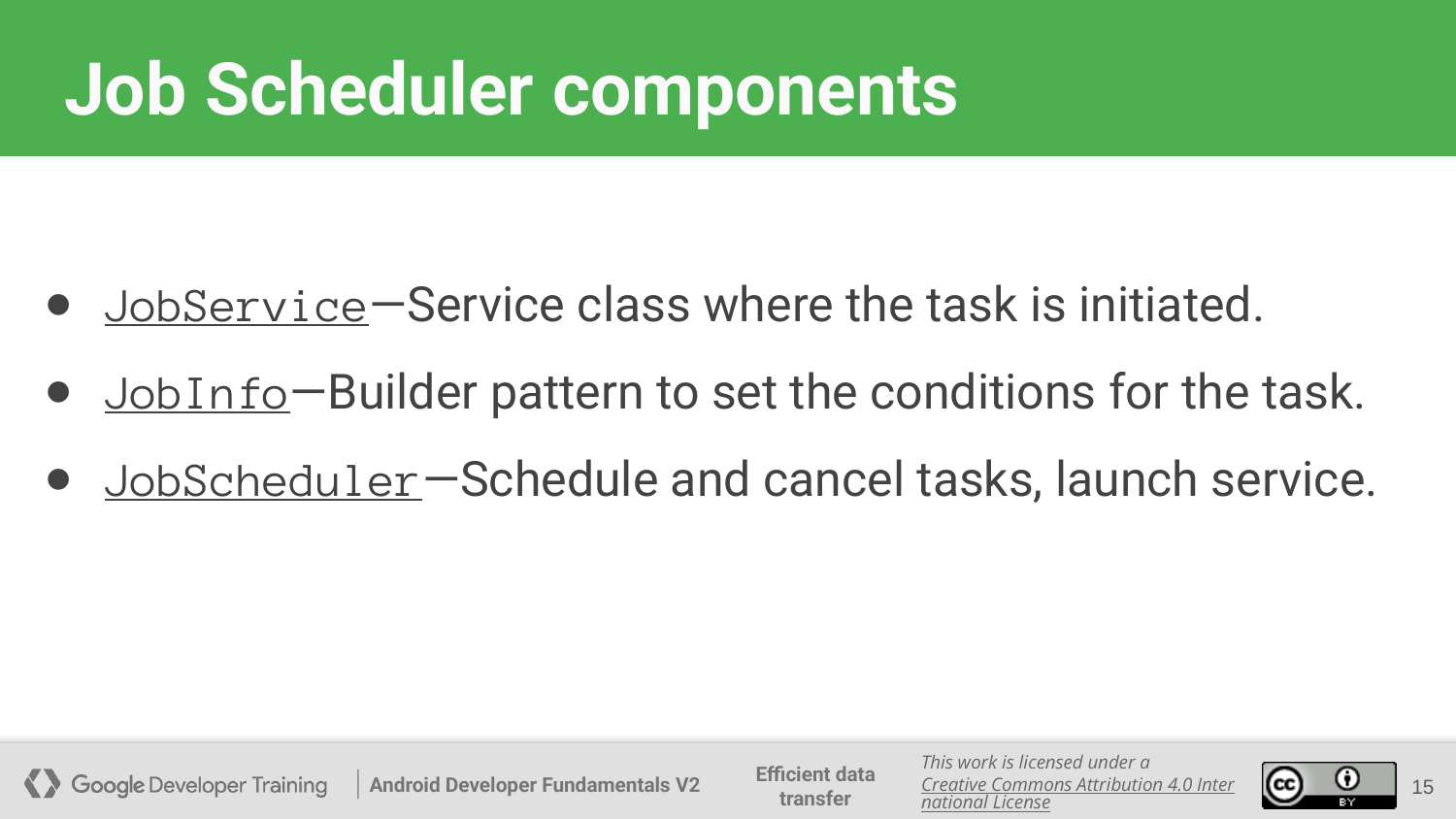

# Job Scheduler components

JobService—Service class where the task is initiated.
JobInfo—Builder pattern to set the conditions for the task.
JobScheduler—Schedule and cancel tasks, launch service.

15